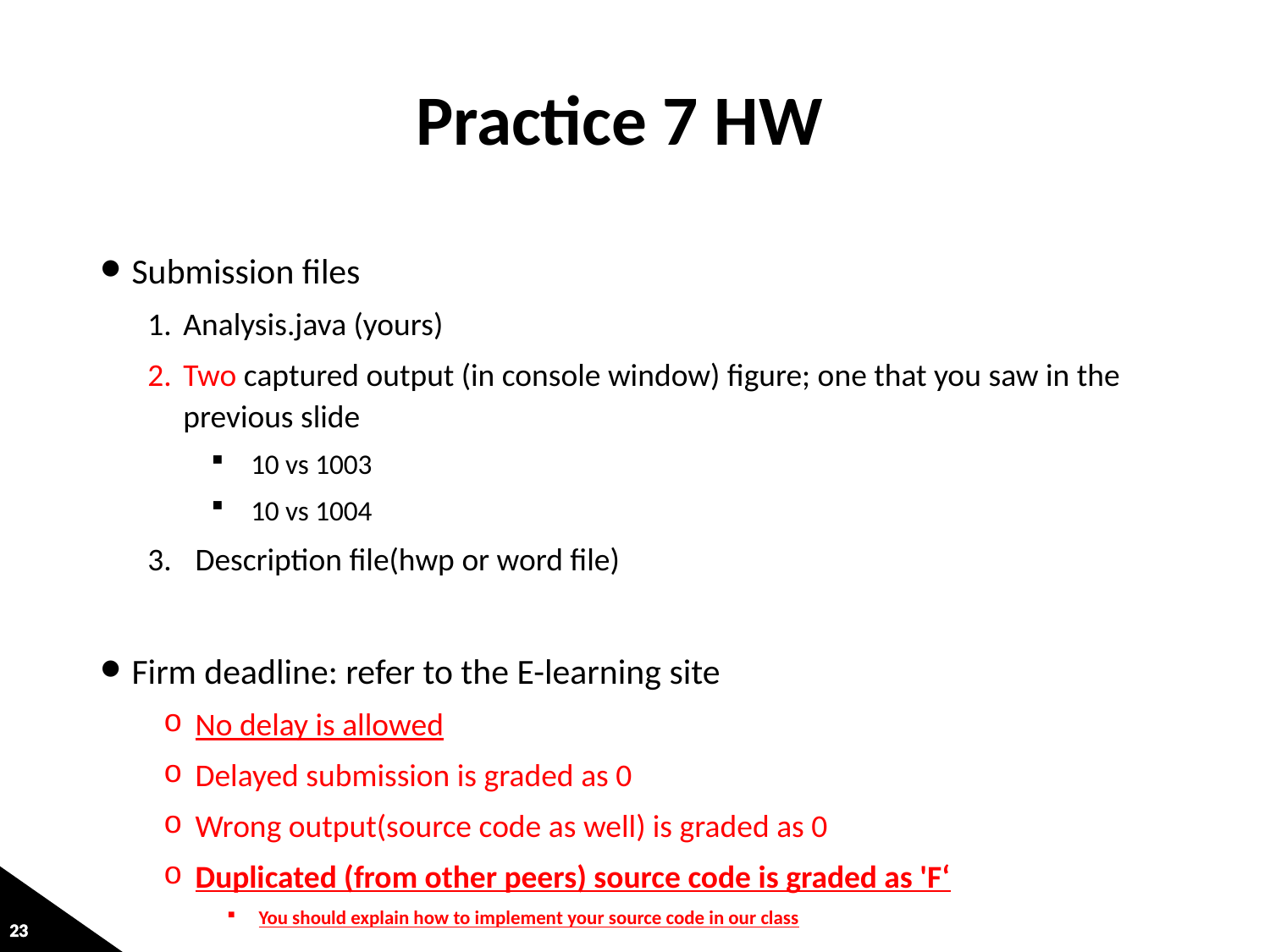

# Practice 7 HW
Submission files
Analysis.java (yours)
Two captured output (in console window) figure; one that you saw in the previous slide
10 vs 1003
10 vs 1004
Description file(hwp or word file)

Firm deadline: refer to the E-learning site
No delay is allowed
Delayed submission is graded as 0
Wrong output(source code as well) is graded as 0
Duplicated (from other peers) source code is graded as 'F‘
You should explain how to implement your source code in our class